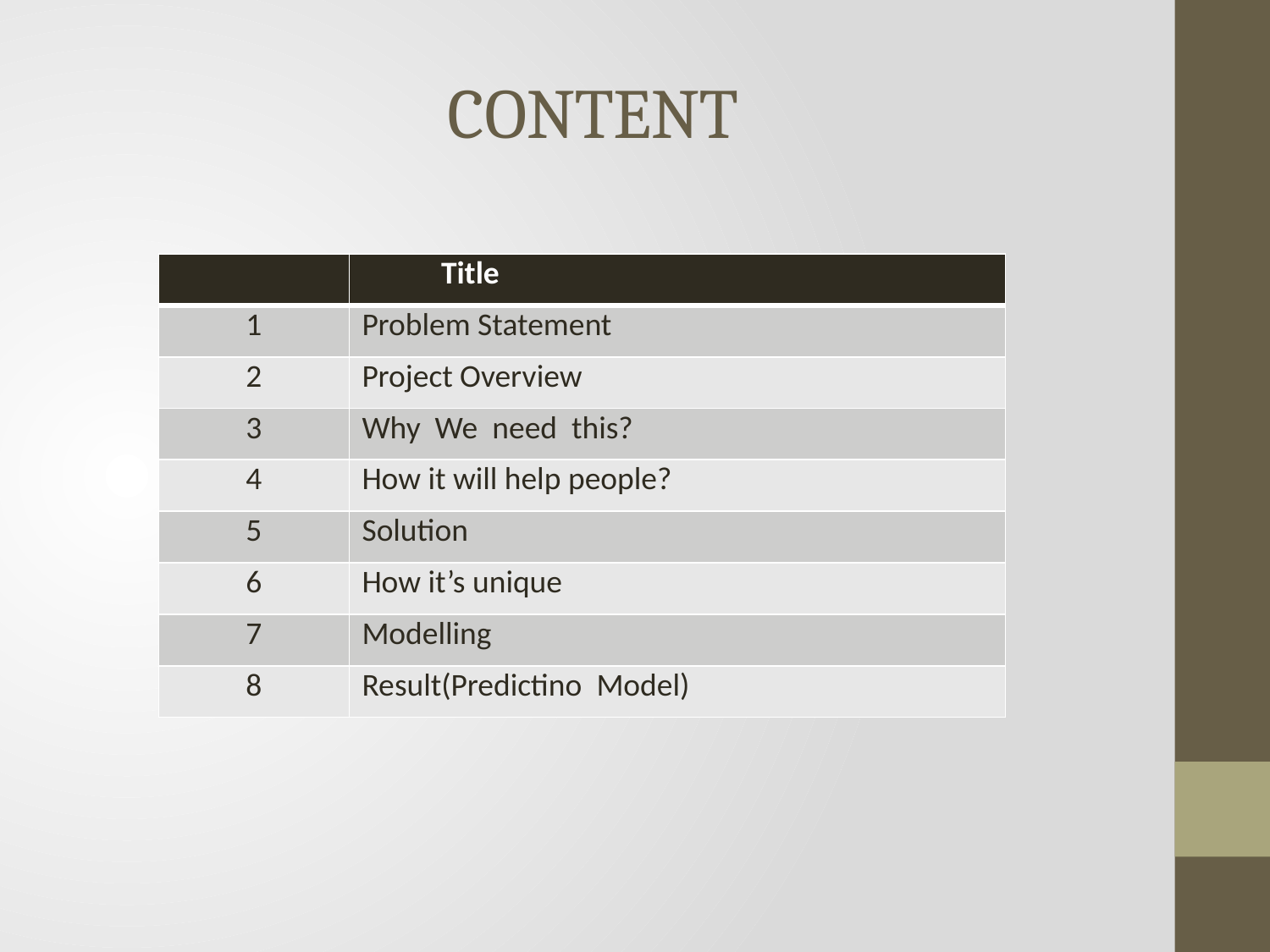

# CONTENT
|  | Title |
| --- | --- |
| 1 | Problem Statement |
| 2 | Project Overview |
| 3 | Why We need this? |
| 4 | How it will help people? |
| 5 | Solution |
| 6 | How it’s unique |
| 7 | Modelling |
| 8 | Result(Predictino Model) |